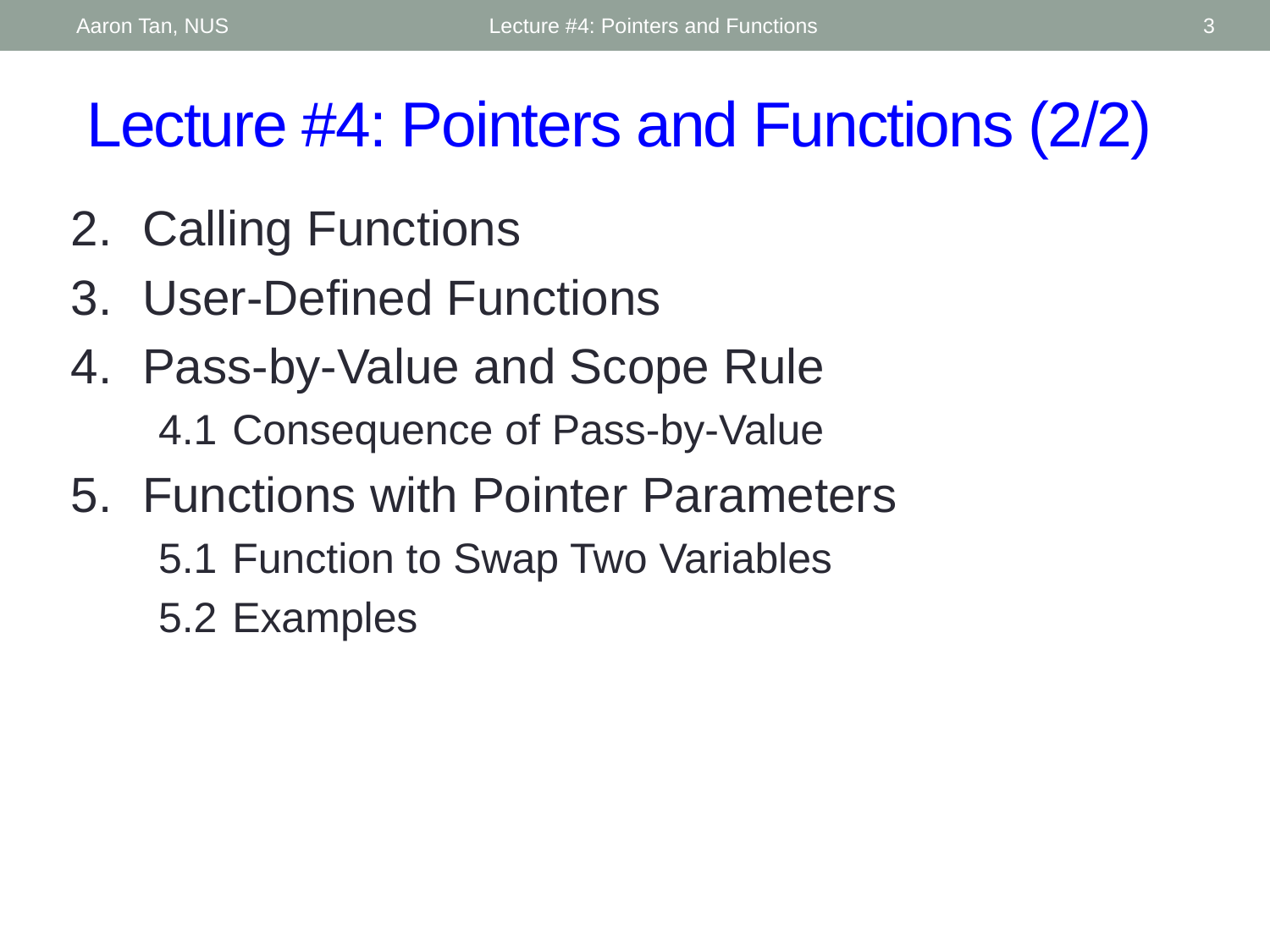

Aaron Tan, NUS
Lecture #4: Pointers and Functions
3
# Lecture #4: Pointers and Functions (2/2)
Calling Functions
User-Defined Functions
Pass-by-Value and Scope Rule
4.1	Consequence of Pass-by-Value
Functions with Pointer Parameters
5.1	Function to Swap Two Variables
5.2	Examples